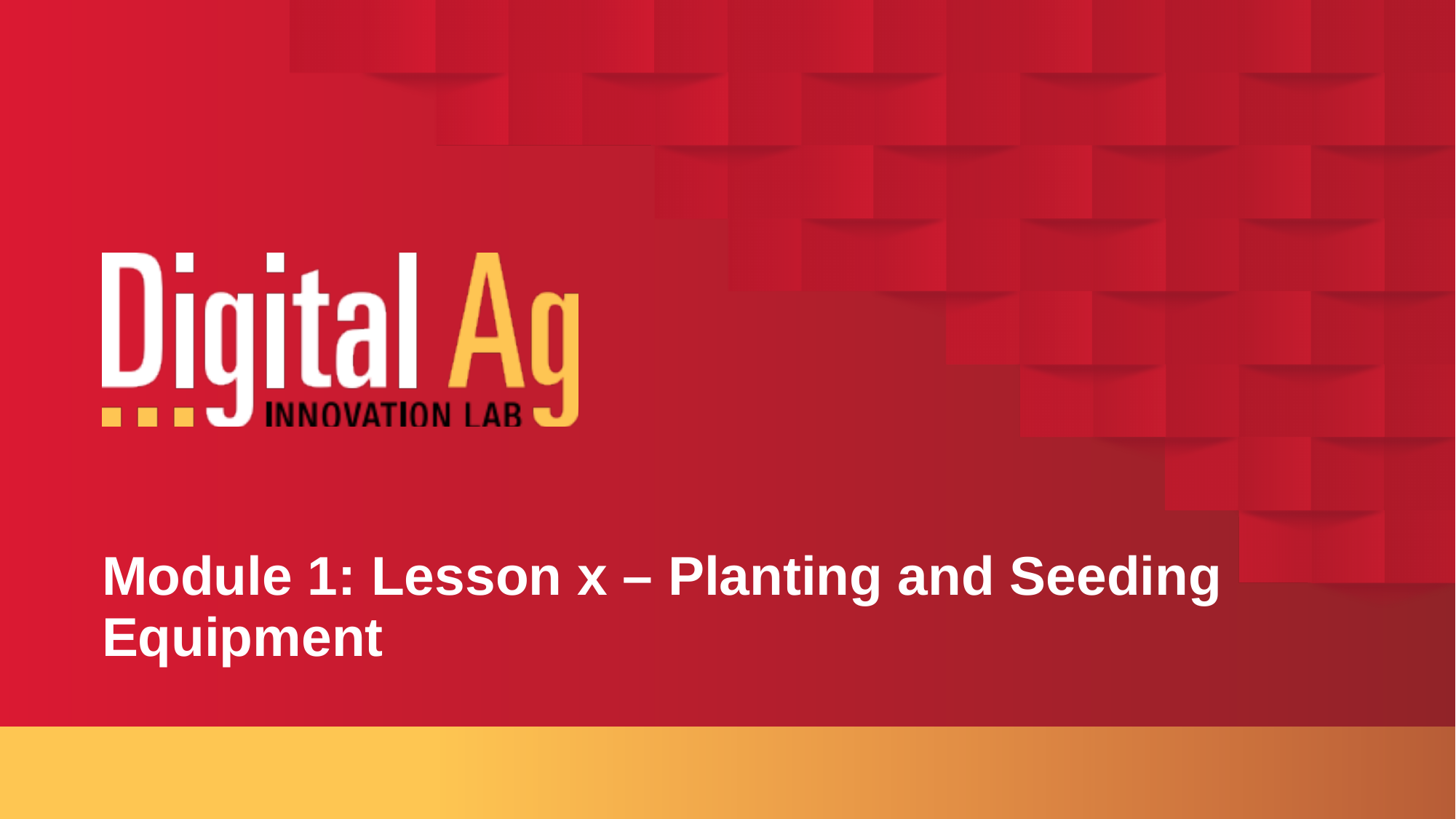

# Module 1: Lesson x – Planting and Seeding Equipment